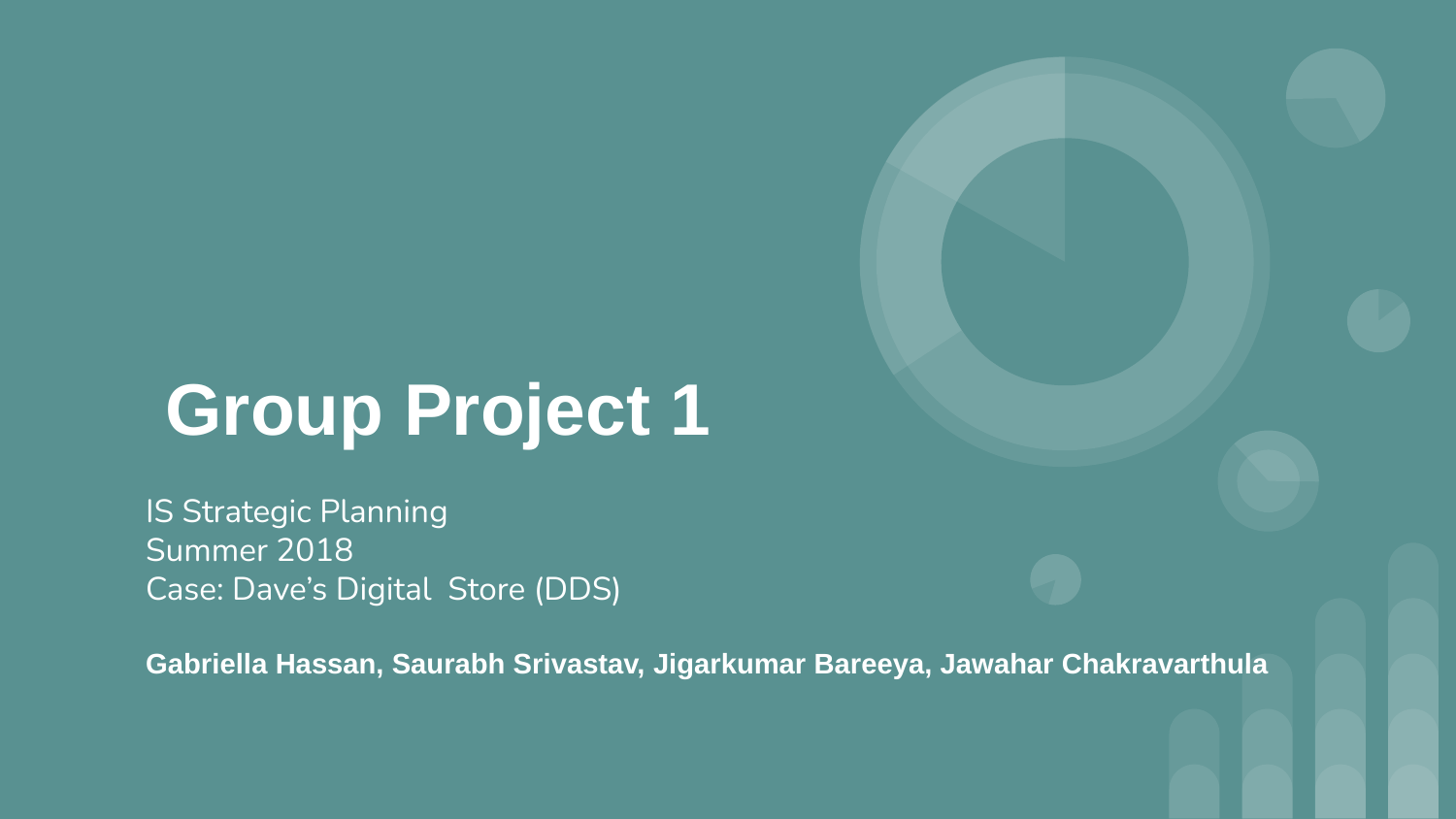

# Group Project 1
IS Strategic Planning
Summer 2018
Case: Dave’s Digital  Store (DDS)

Gabriella Hassan, Saurabh Srivastav, Jigarkumar Bareeya, Jawahar Chakravarthula